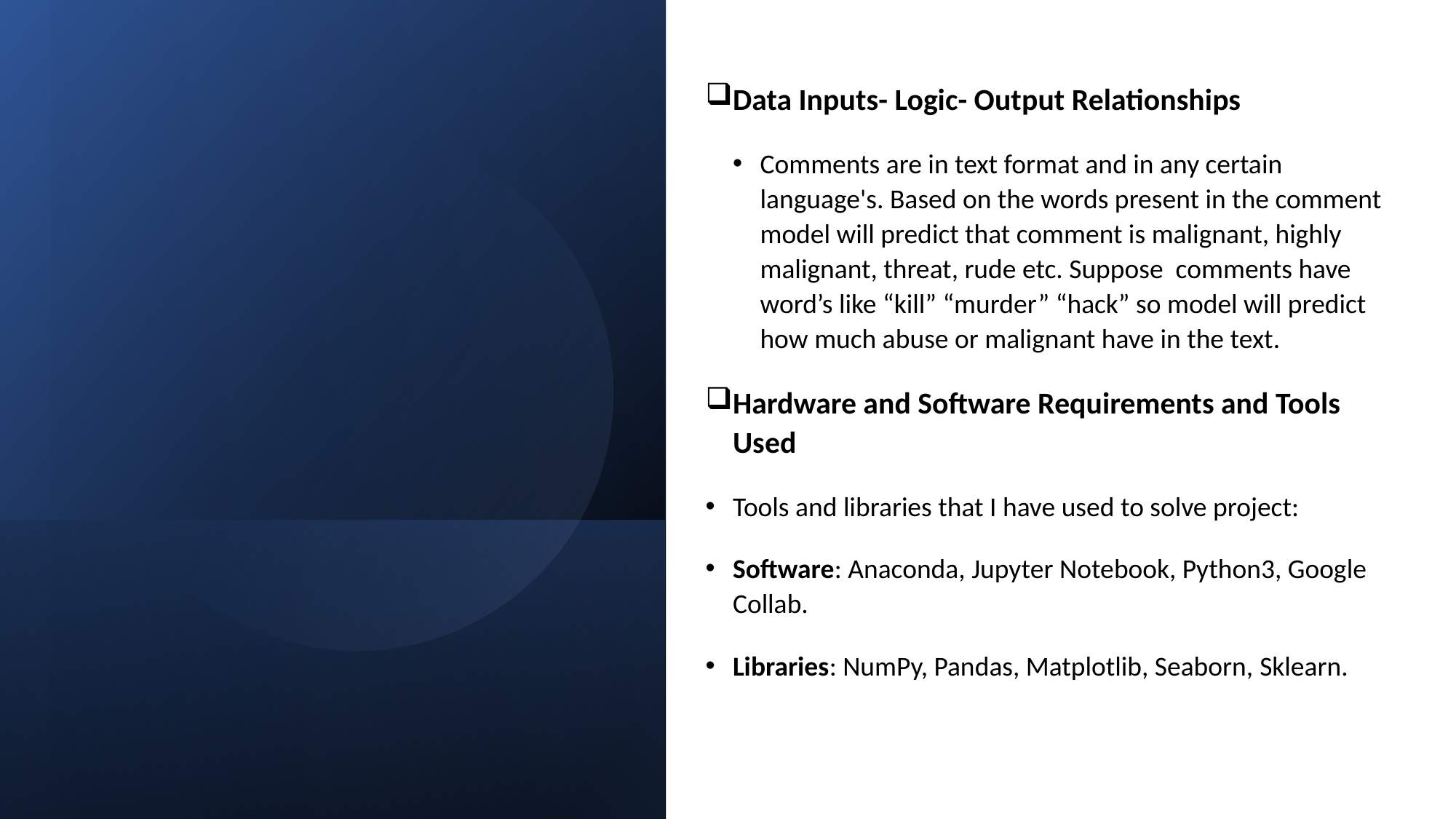

Data Inputs- Logic- Output Relationships
Comments are in text format and in any certain language's. Based on the words present in the comment model will predict that comment is malignant, highly malignant, threat, rude etc. Suppose  comments have word’s like “kill” “murder” “hack” so model will predict how much abuse or malignant have in the text.
Hardware and Software Requirements and Tools Used
Tools and libraries that I have used to solve project:
Software: Anaconda, Jupyter Notebook, Python3, Google Collab.
Libraries: NumPy, Pandas, Matplotlib, Seaborn, Sklearn.

#